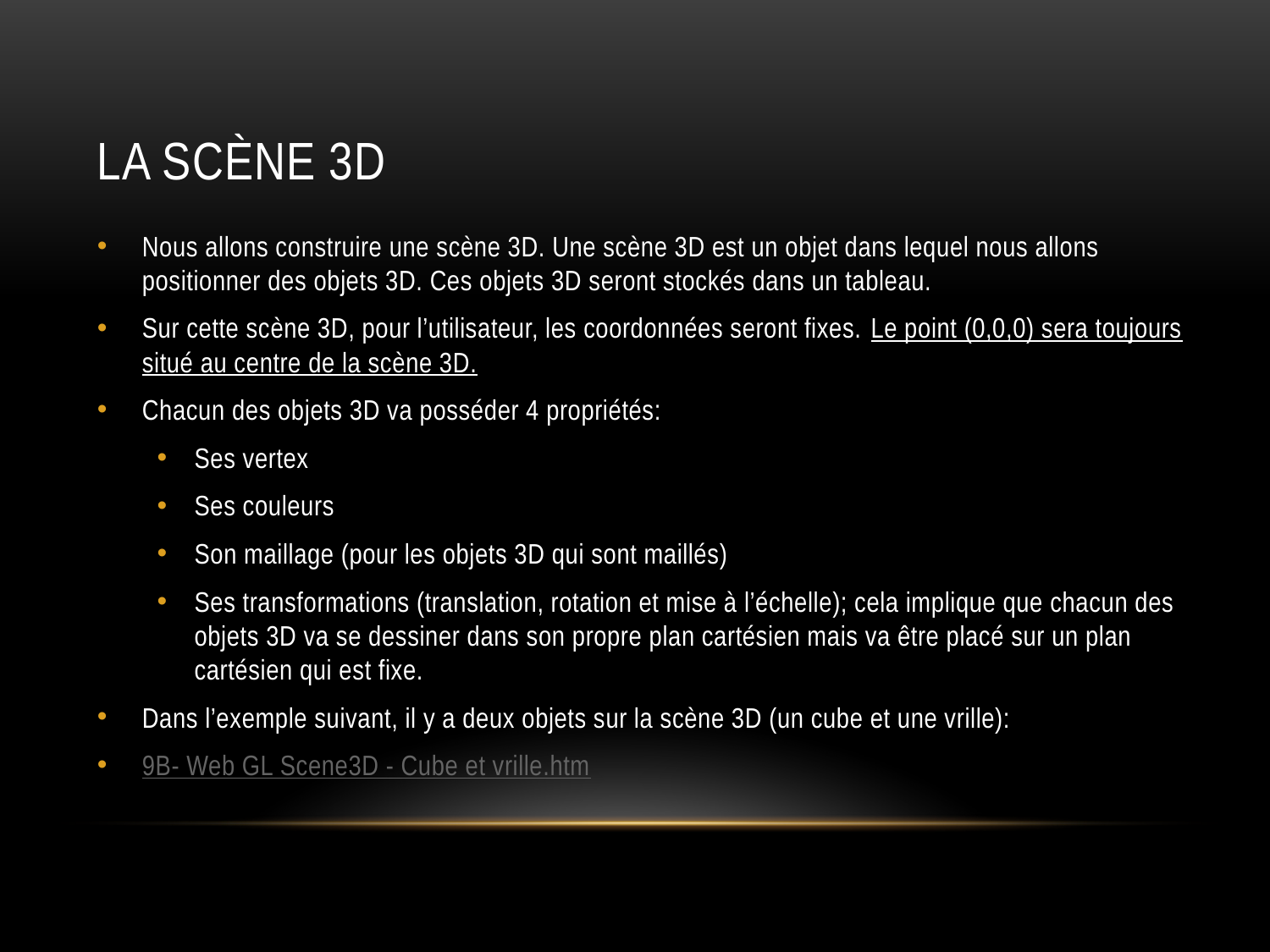

# La scène 3D
Nous allons construire une scène 3D. Une scène 3D est un objet dans lequel nous allons positionner des objets 3D. Ces objets 3D seront stockés dans un tableau.
Sur cette scène 3D, pour l’utilisateur, les coordonnées seront fixes. Le point (0,0,0) sera toujours situé au centre de la scène 3D.
Chacun des objets 3D va posséder 4 propriétés:
Ses vertex
Ses couleurs
Son maillage (pour les objets 3D qui sont maillés)
Ses transformations (translation, rotation et mise à l’échelle); cela implique que chacun des objets 3D va se dessiner dans son propre plan cartésien mais va être placé sur un plan cartésien qui est fixe.
Dans l’exemple suivant, il y a deux objets sur la scène 3D (un cube et une vrille):
9B- Web GL Scene3D - Cube et vrille.htm